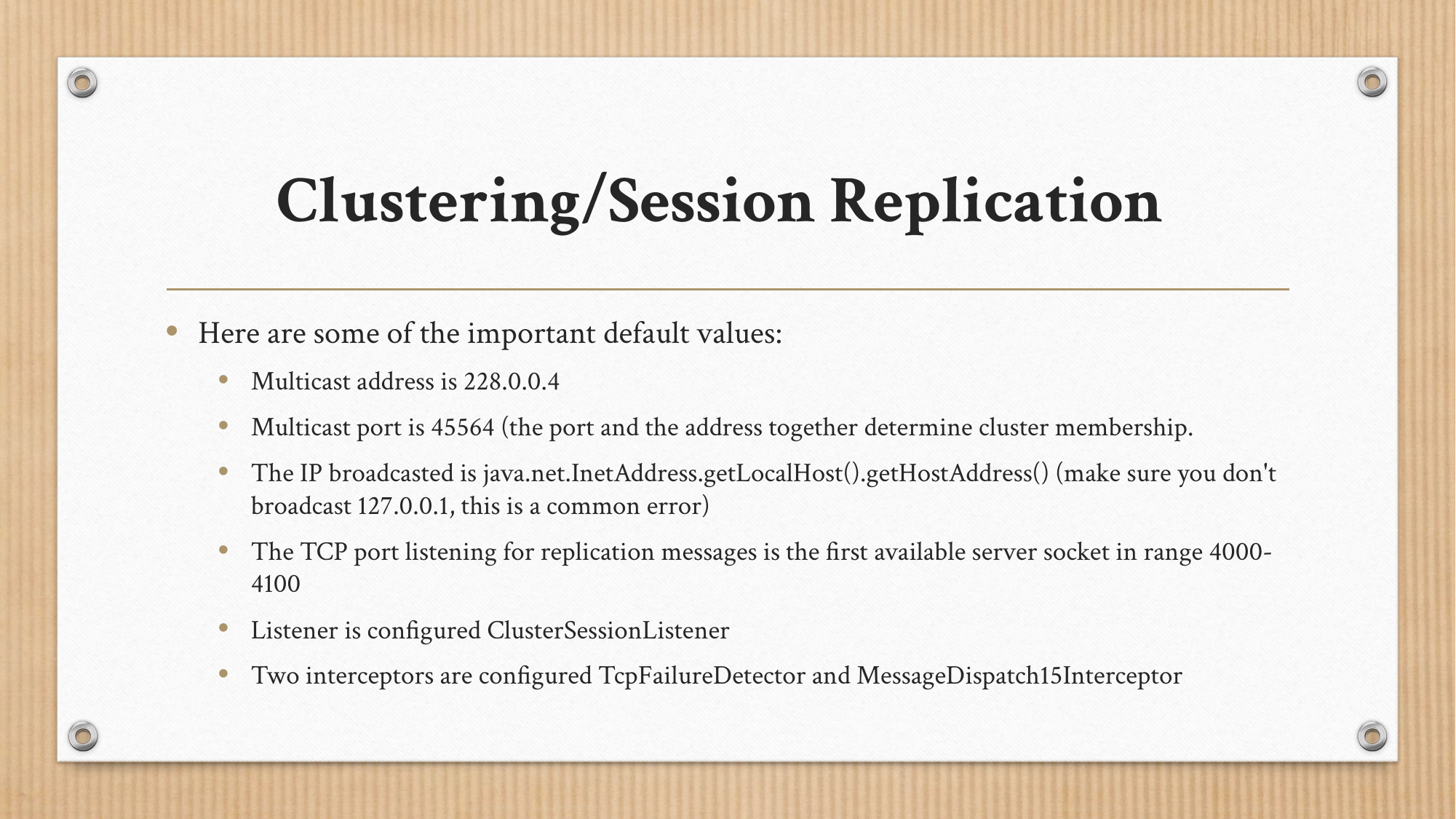

# Clustering/Session Replication
Here are some of the important default values:
Multicast address is 228.0.0.4
Multicast port is 45564 (the port and the address together determine cluster membership.
The IP broadcasted is java.net.InetAddress.getLocalHost().getHostAddress() (make sure you don't broadcast 127.0.0.1, this is a common error)
The TCP port listening for replication messages is the first available server socket in range 4000-4100
Listener is configured ClusterSessionListener
Two interceptors are configured TcpFailureDetector and MessageDispatch15Interceptor